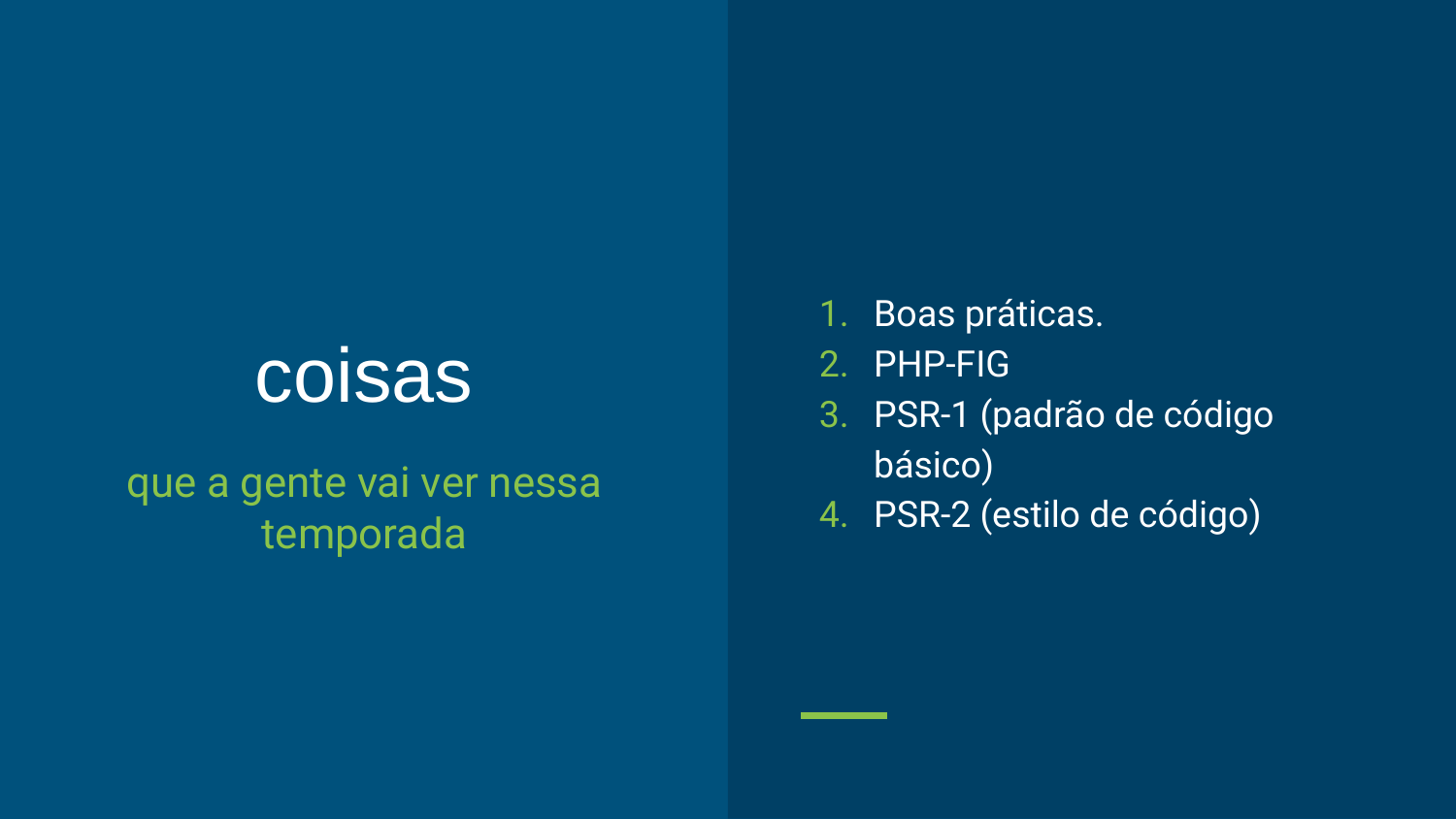

Boas práticas.
PHP-FIG
PSR-1 (padrão de código básico)
PSR-2 (estilo de código)
# coisas
que a gente vai ver nessa temporada